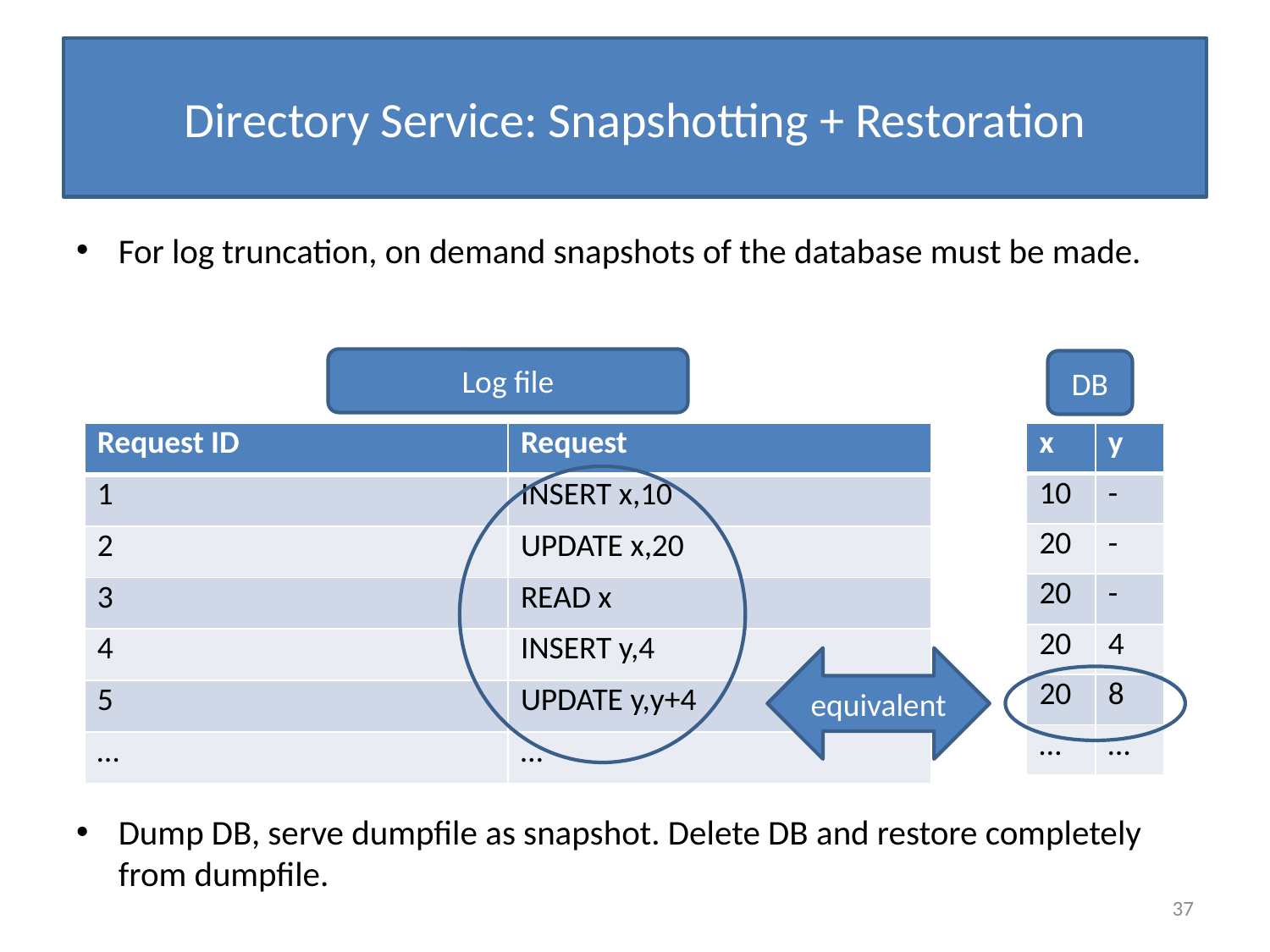

# Directory Service: Snapshotting + Restoration
For log truncation, on demand snapshots of the database must be made.

Dump DB, serve dumpfile as snapshot. Delete DB and restore completely from dumpfile.

Log file
DB
| Request ID | Request |
| --- | --- |
| 1 | INSERT x,10 |
| 2 | UPDATE x,20 |
| 3 | READ x |
| 4 | INSERT y,4 |
| 5 | UPDATE y,y+4 |
| … | … |
| x | y |
| --- | --- |
| 10 | - |
| 20 | - |
| 20 | - |
| 20 | 4 |
| 20 | 8 |
| … | … |

equivalent

37